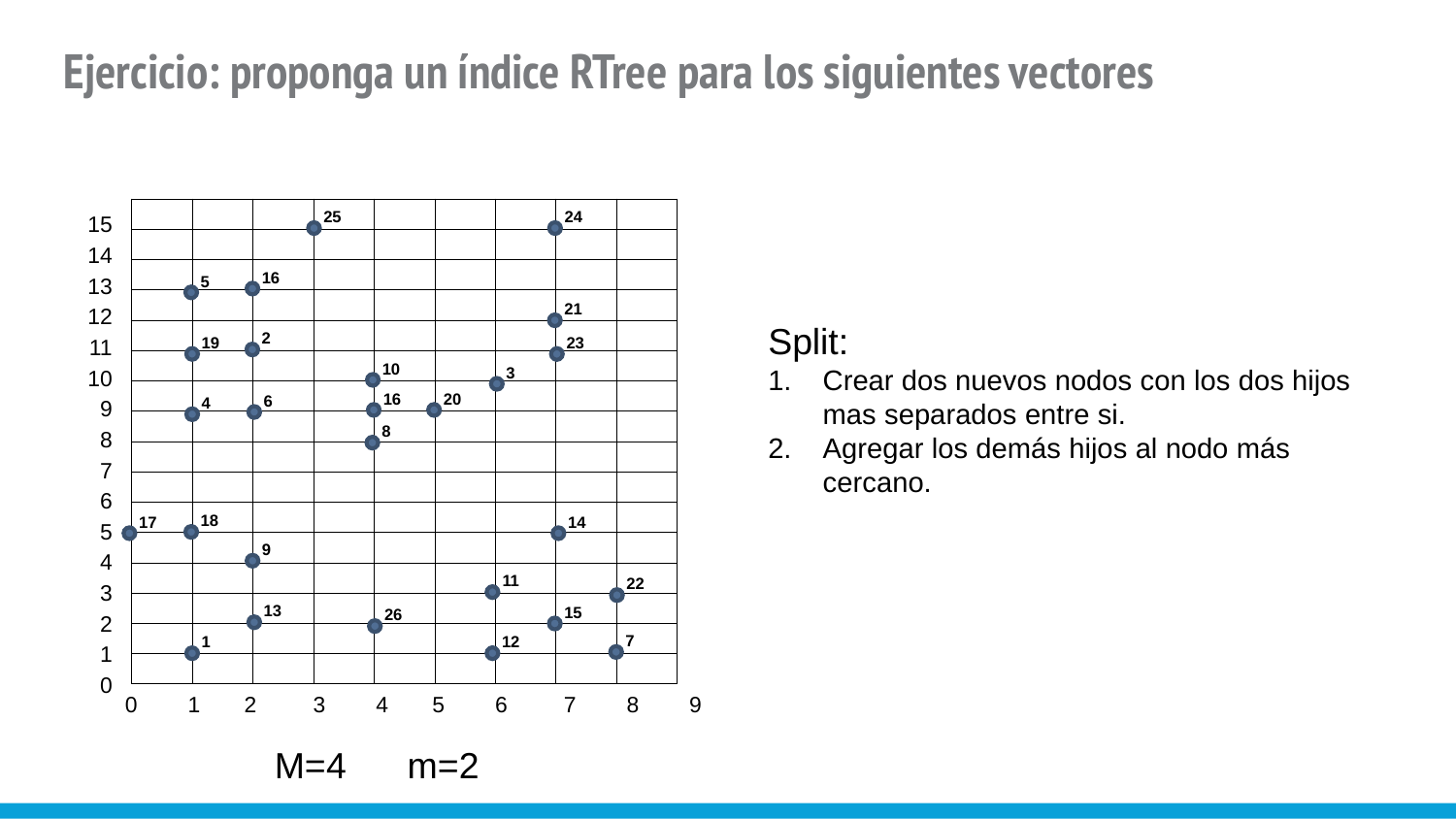

Ejercicio: proponga un índice RTree para los siguientes vectores
|  |  |  |  |  |  |  |  |  |
| --- | --- | --- | --- | --- | --- | --- | --- | --- |
|  |  |  |  |  |  |  |  |  |
|  |  |  |  |  |  |  |  |  |
|  |  |  |  |  |  |  |  |  |
|  |  |  |  |  |  |  |  |  |
|  |  |  |  |  |  |  |  |  |
|  |  |  |  |  |  |  |  |  |
|  |  |  |  |  |  |  |  |  |
|  |  |  |  |  |  |  |  |  |
|  |  |  |  |  |  |  |  |  |
|  |  |  |  |  |  |  |  |  |
|  |  |  |  |  |  |  |  |  |
|  |  |  |  |  |  |  |  |  |
|  |  |  |  |  |  |  |  |  |
|  |  |  |  |  |  |  |  |  |
|  |  |  |  |  |  |  |  |  |
25

24

15
14
13
12
11
10
9
8
7
6
5
4
3
2
1
0
16

5

21

Split:
Crear dos nuevos nodos con los dos hijos mas separados entre si.
Agregar los demás hijos al nodo más cercano.

2

19

23

10

3

16

20

6

4

8

18

17

14

9

11

22

13

15

26

7

12

1

0        1       2         3        4       5        6         7        8        9
M=4      m=2